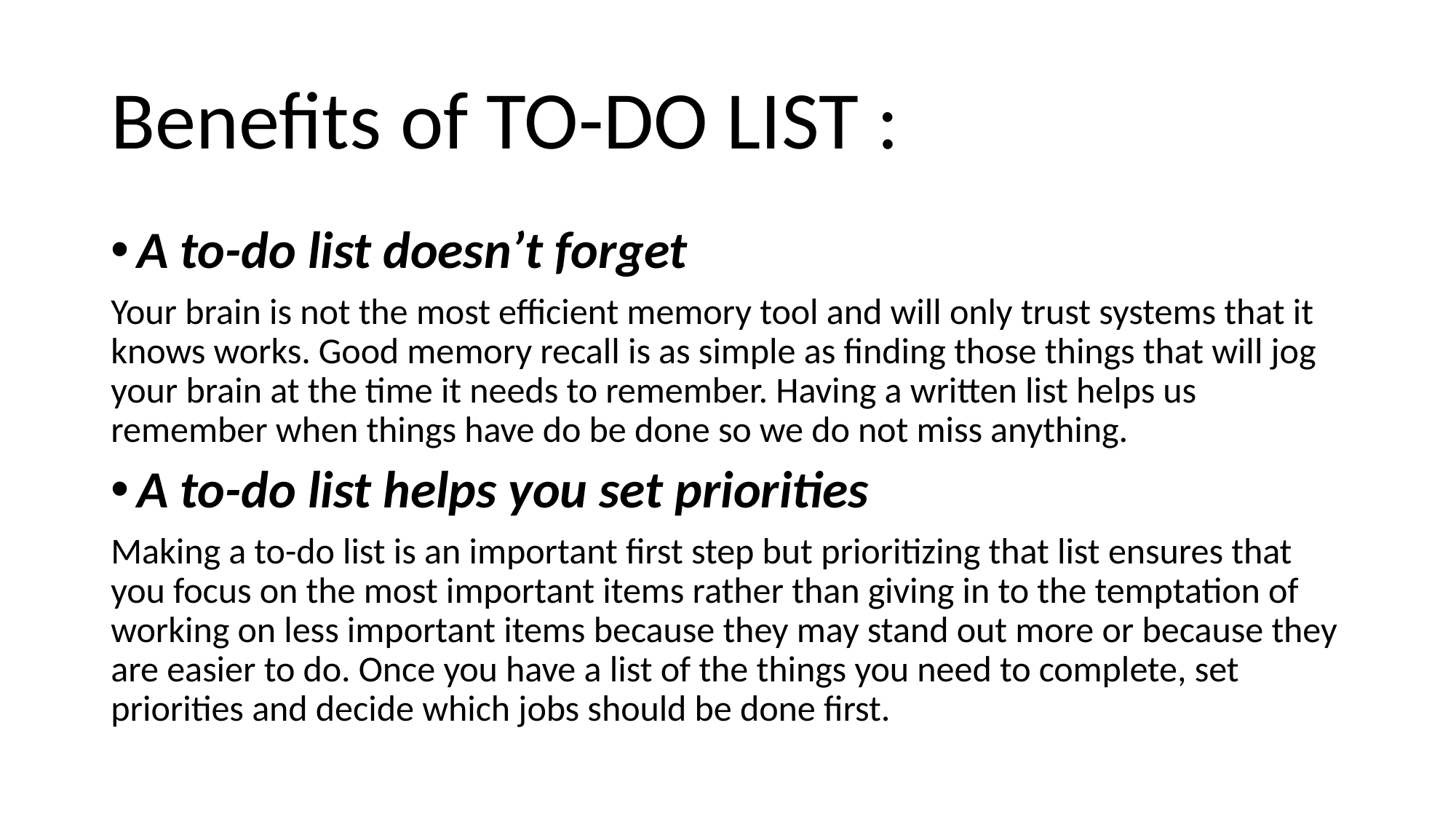

# Benefits of TO-DO LIST :
A to-do list doesn’t forget
Your brain is not the most efficient memory tool and will only trust systems that it knows works. Good memory recall is as simple as finding those things that will jog your brain at the time it needs to remember. Having a written list helps us remember when things have do be done so we do not miss anything.
A to-do list helps you set priorities
Making a to-do list is an important first step but prioritizing that list ensures that you focus on the most important items rather than giving in to the temptation of working on less important items because they may stand out more or because they are easier to do. Once you have a list of the things you need to complete, set priorities and decide which jobs should be done first.